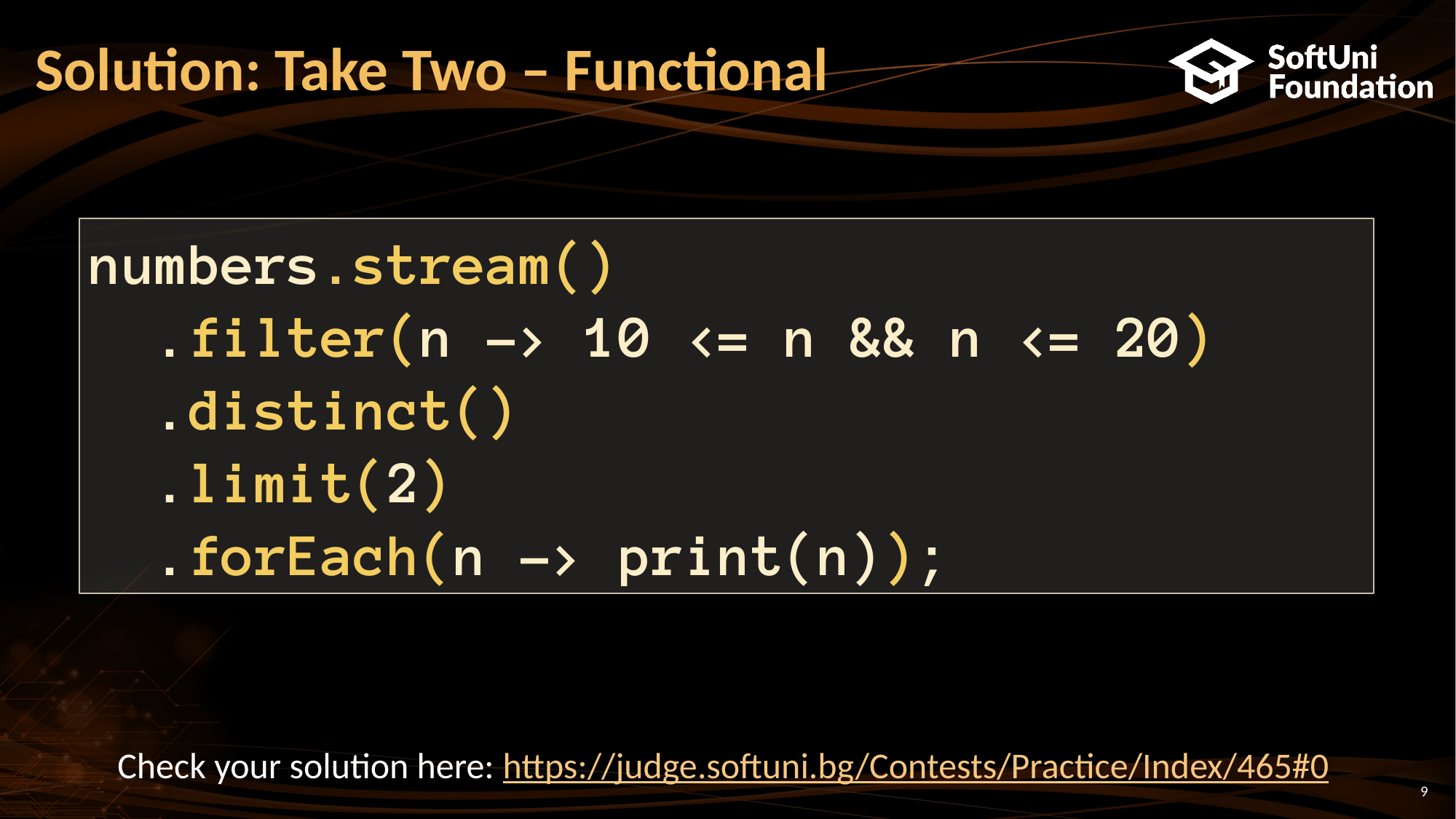

# Solution: Take Two – Functional
numbers.stream()
  .filter(n -> 10 <= n && n <= 20)
  .distinct()
  .limit(2)
  .forEach(n -> print(n));
Check your solution here: https://judge.softuni.bg/Contests/Practice/Index/465#0
9